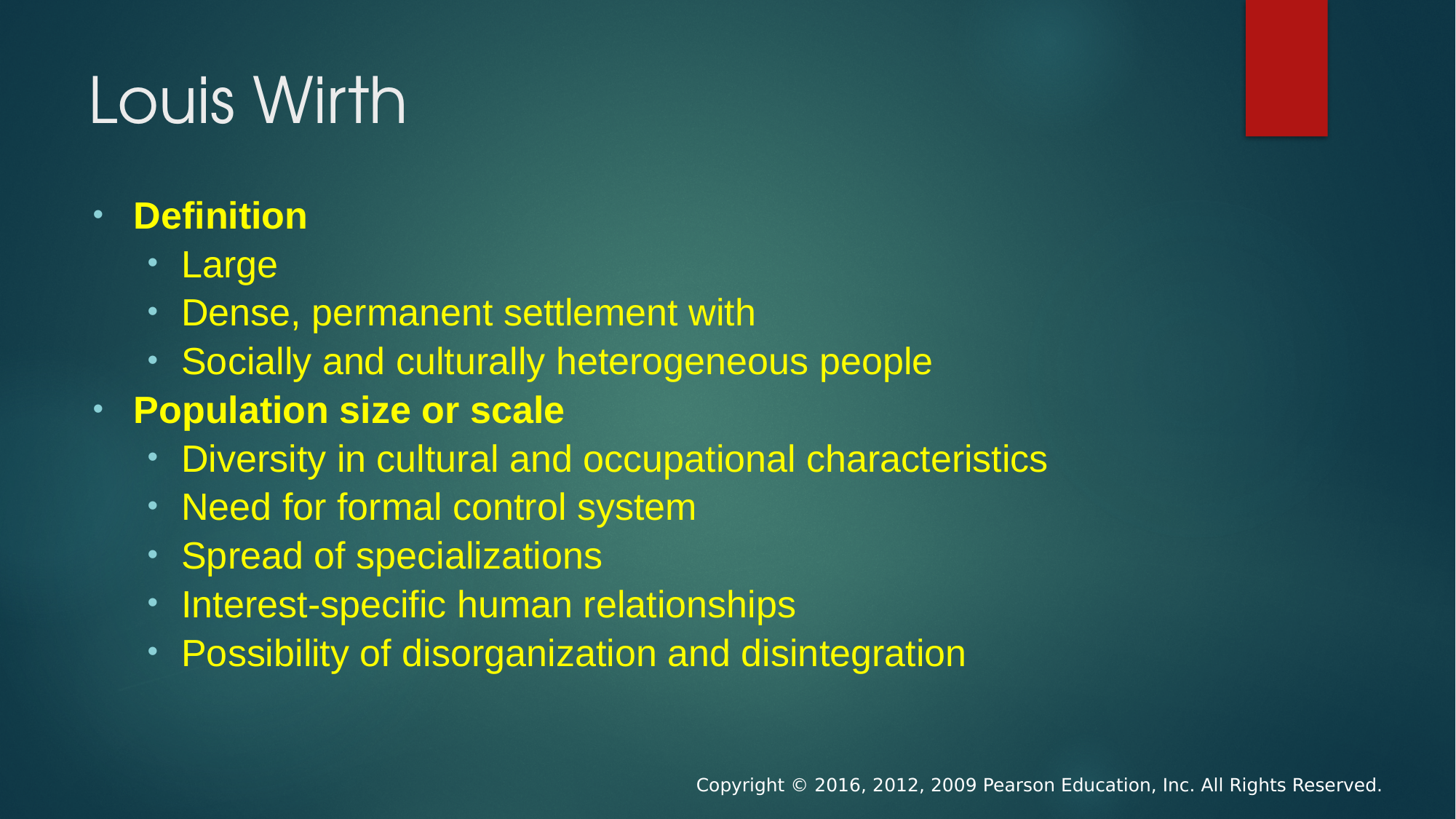

# Louis Wirth
Definition
Large
Dense, permanent settlement with
Socially and culturally heterogeneous people
Population size or scale
Diversity in cultural and occupational characteristics
Need for formal control system
Spread of specializations
Interest-specific human relationships
Possibility of disorganization and disintegration